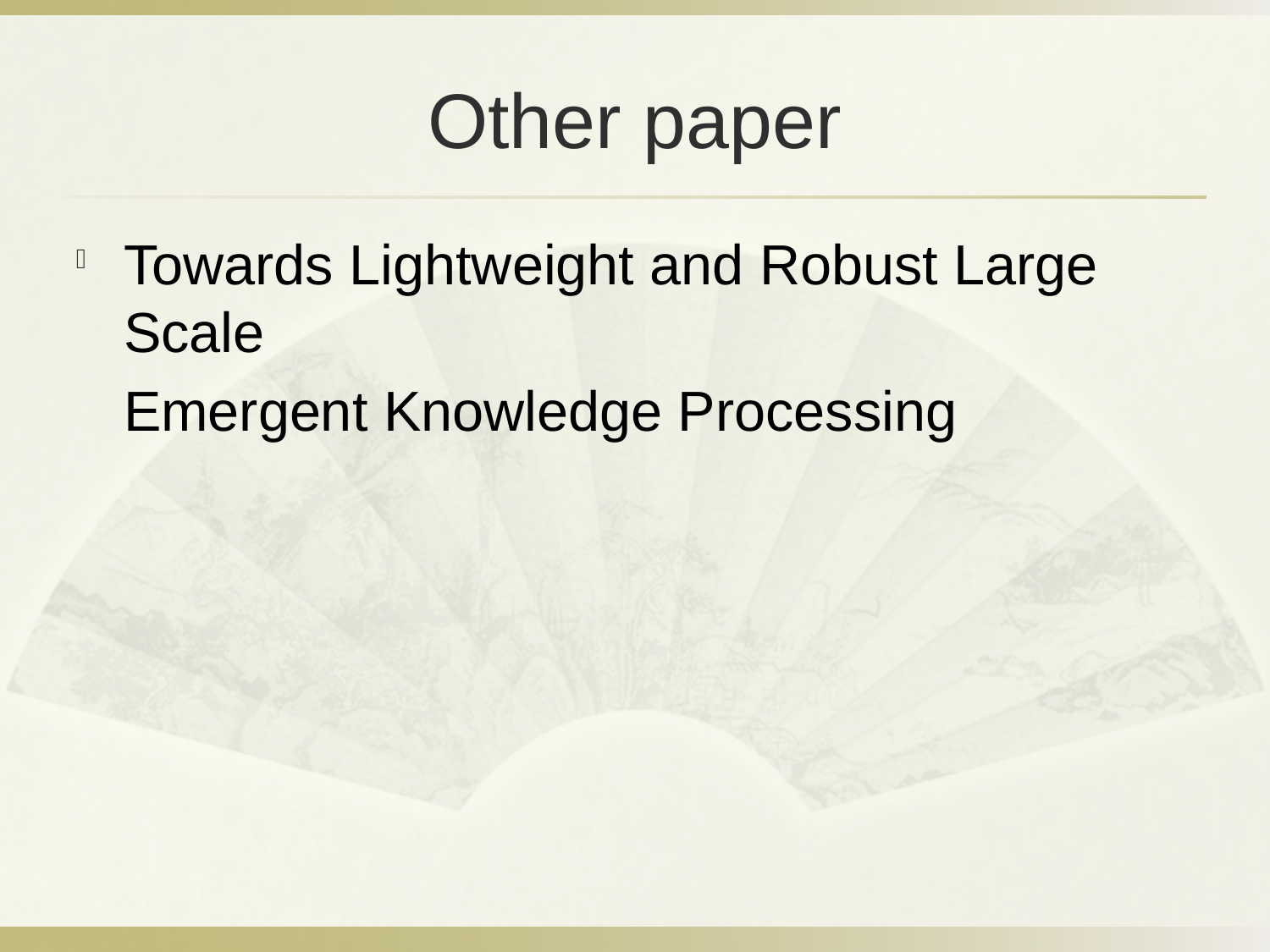

# Other paper
Towards Lightweight and Robust Large Scale
	Emergent Knowledge Processing